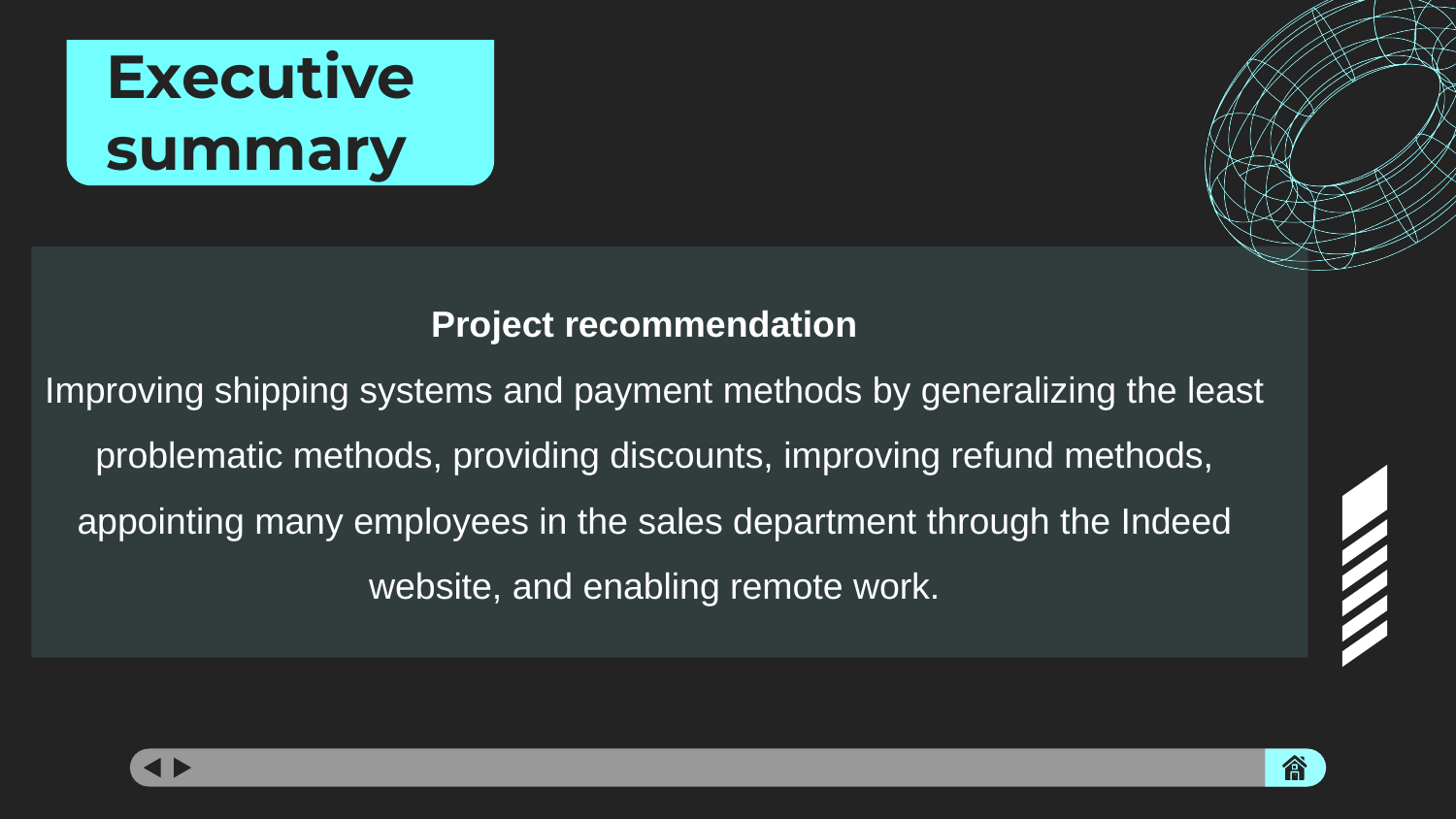

# Executive summary

Project recommendation
Improving shipping systems and payment methods by generalizing the least problematic methods, providing discounts, improving refund methods, appointing many employees in the sales department through the Indeed website, and enabling remote work.